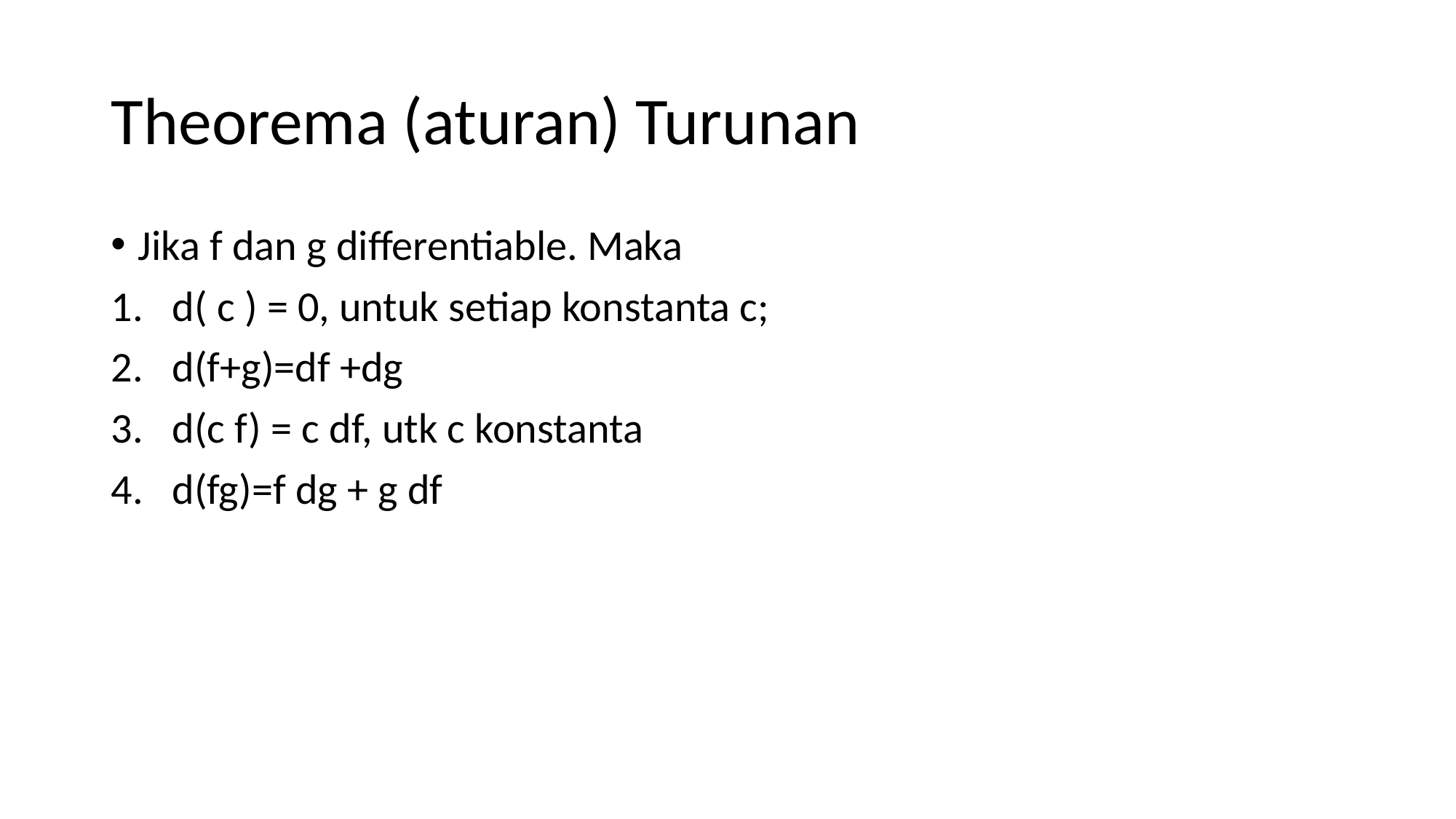

# Theorema (aturan) Turunan
Jika f dan g differentiable. Maka
d( c ) = 0, untuk setiap konstanta c;
d(f+g)=df +dg
d(c f) = c df, utk c konstanta
d(fg)=f dg + g df